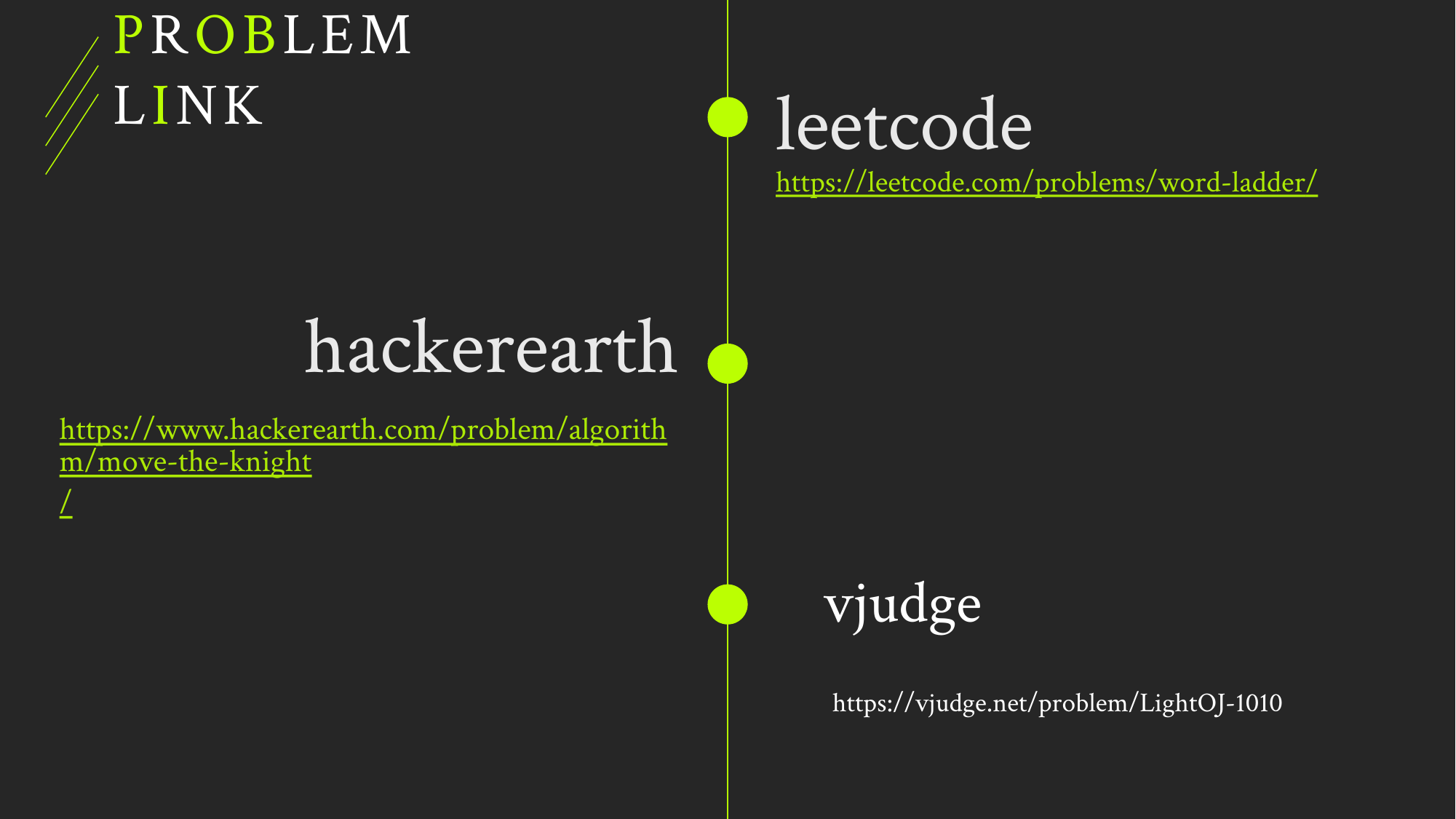

# PROBLEM LINK
leetcode
https://leetcode.com/problems/word-ladder/
hackerearth
https://www.hackerearth.com/problem/algorithm/move-the-knight/
vjudge
https://vjudge.net/problem/LightOJ-1010